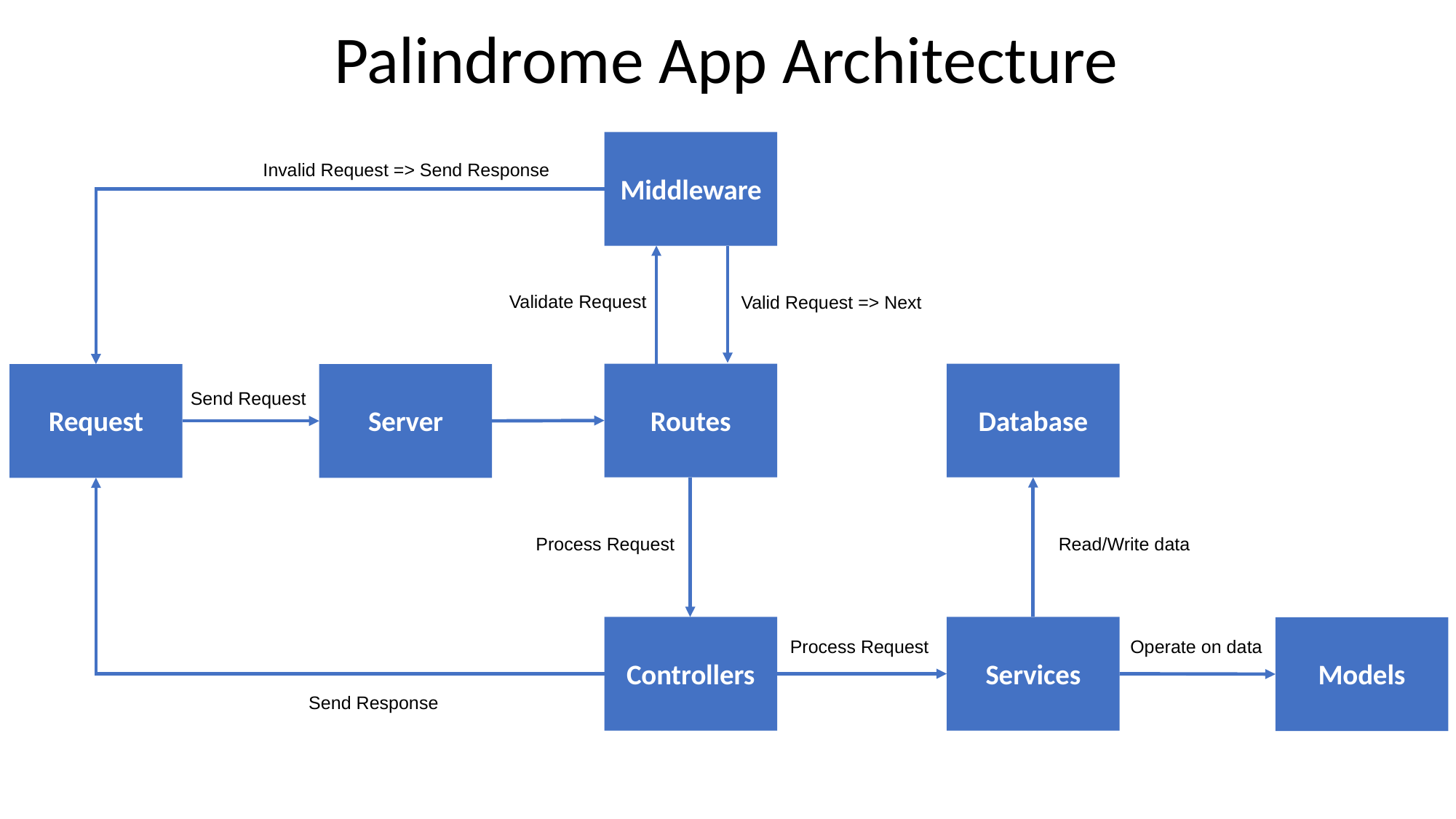

# Palindrome App Architecture

Middleware
Invalid Request => Send Response
Validate Request
Valid Request => Next

Routes

Database

Server

Request
Send Request
Process Request
Read/Write data

Controllers

Services

Models
Process Request
Operate on data
Send Response